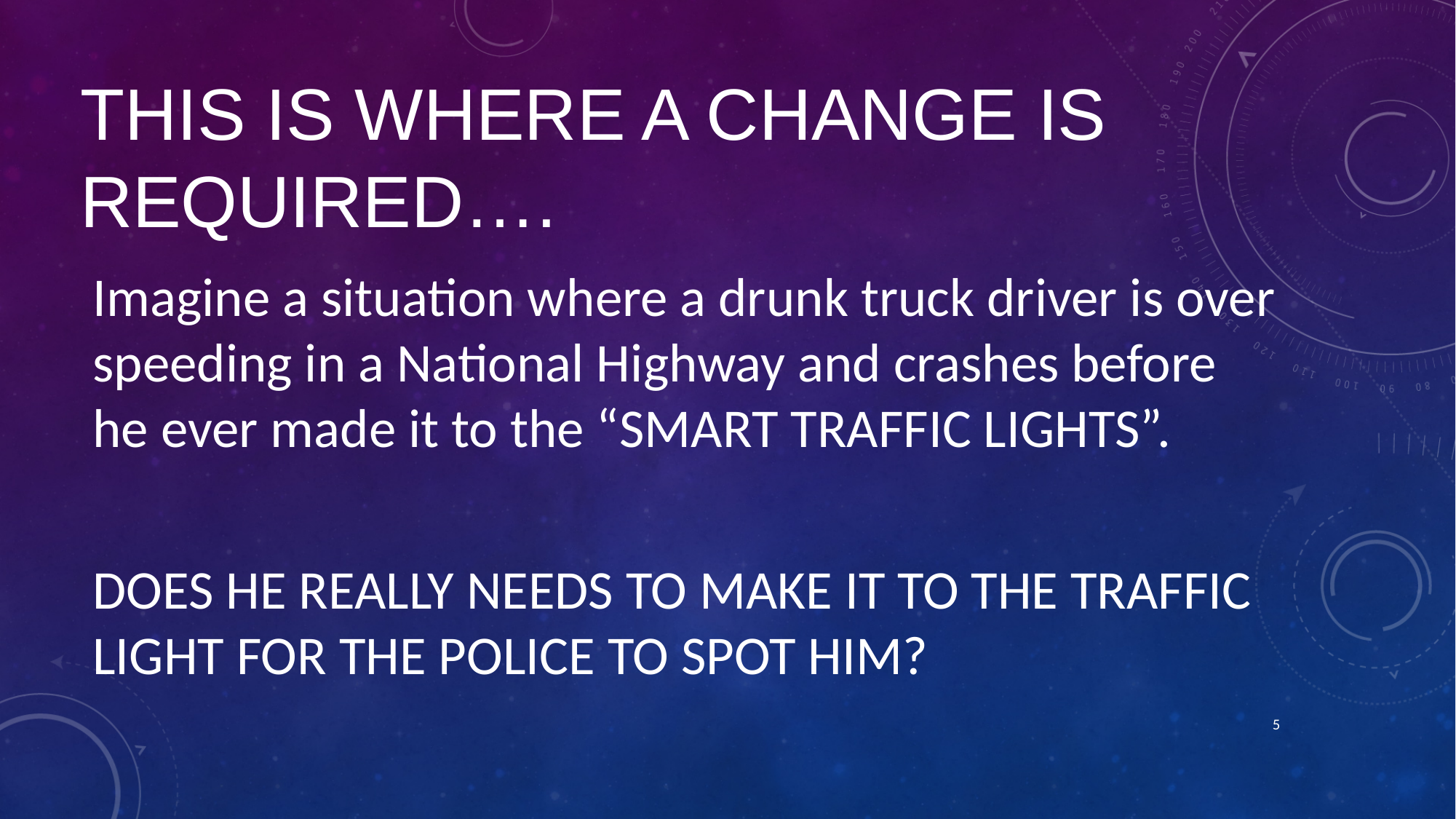

# ThIS IS WHERE A CHANGE IS REQUIRED….
Imagine a situation where a drunk truck driver is over speeding in a National Highway and crashes before he ever made it to the “SMART TRAFFIC LIGHTS”.

DOES HE REALLY NEEDS TO MAKE IT TO THE TRAFFIC LIGHT FOR THE POLICE TO SPOT HIM?
5